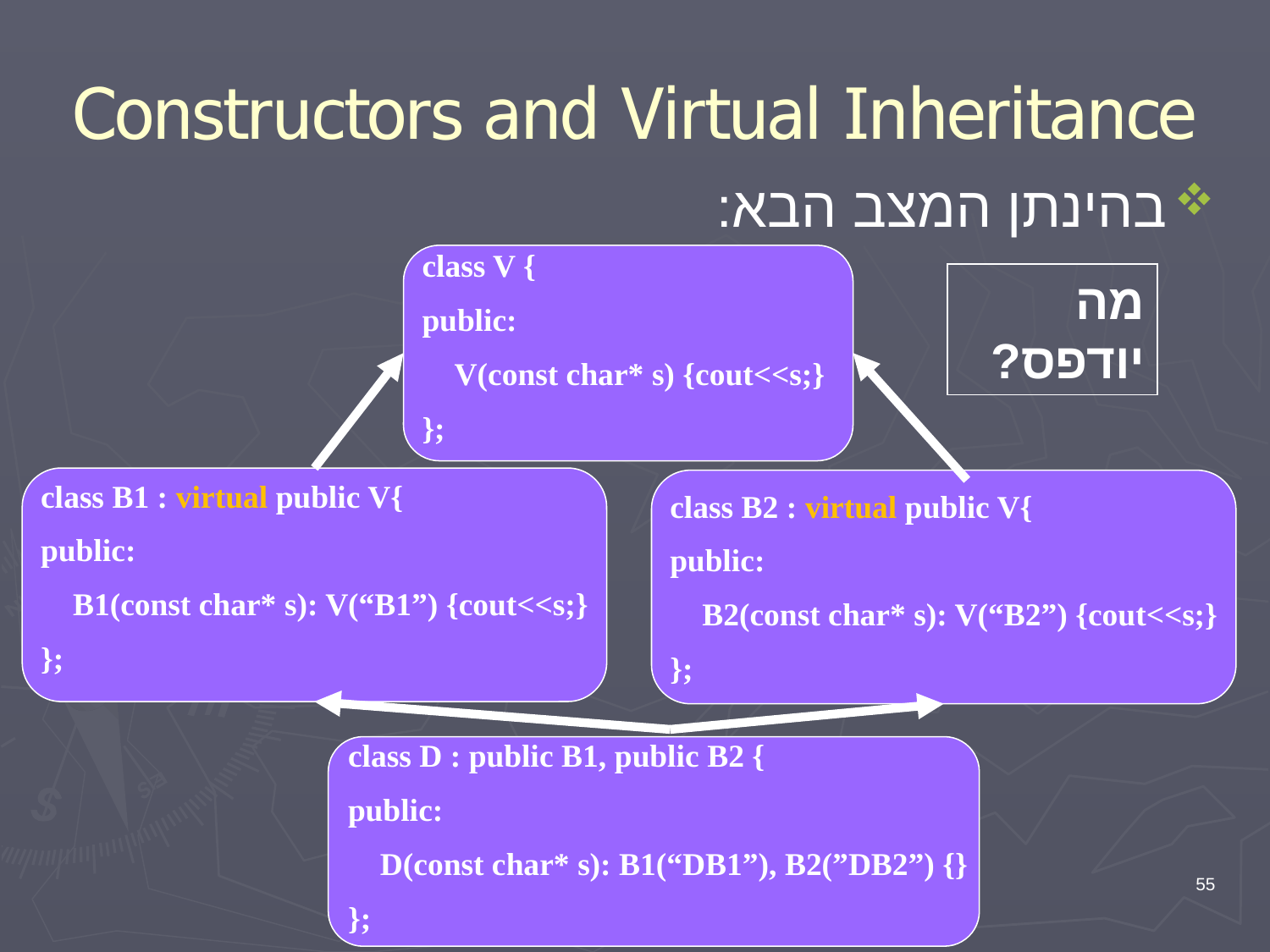

# Constructors and Virtual Inheritance
בהינתן המצב הבא:
class V {
public:
    V(const char* s) {cout<<s;}
};

מה יודפס?

class B1 : virtual public V{
public:
    B1(const char* s): V(“B1”) {cout<<s;}
};

class B2 : virtual public V{
public:
    B2(const char* s): V(“B2”) {cout<<s;}
};
class D : public B1, public B2 {
public:
    D(const char* s): B1(“DB1”), B2(”DB2”) {}
};

55